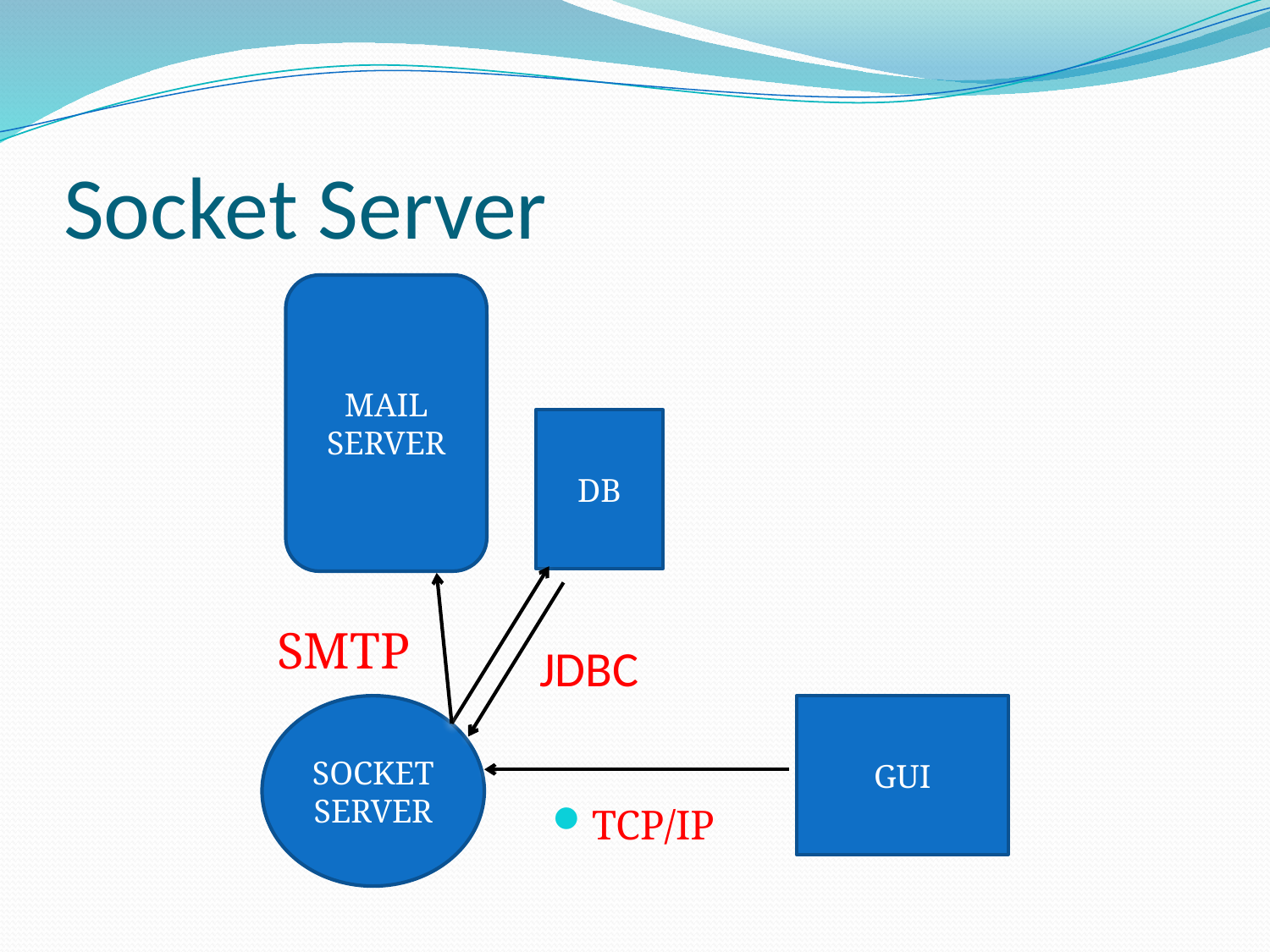

# Socket Server
MAIL SERVER
DB
SMTP
JDBC
SOCKET SERVER
GUI
TCP/IP